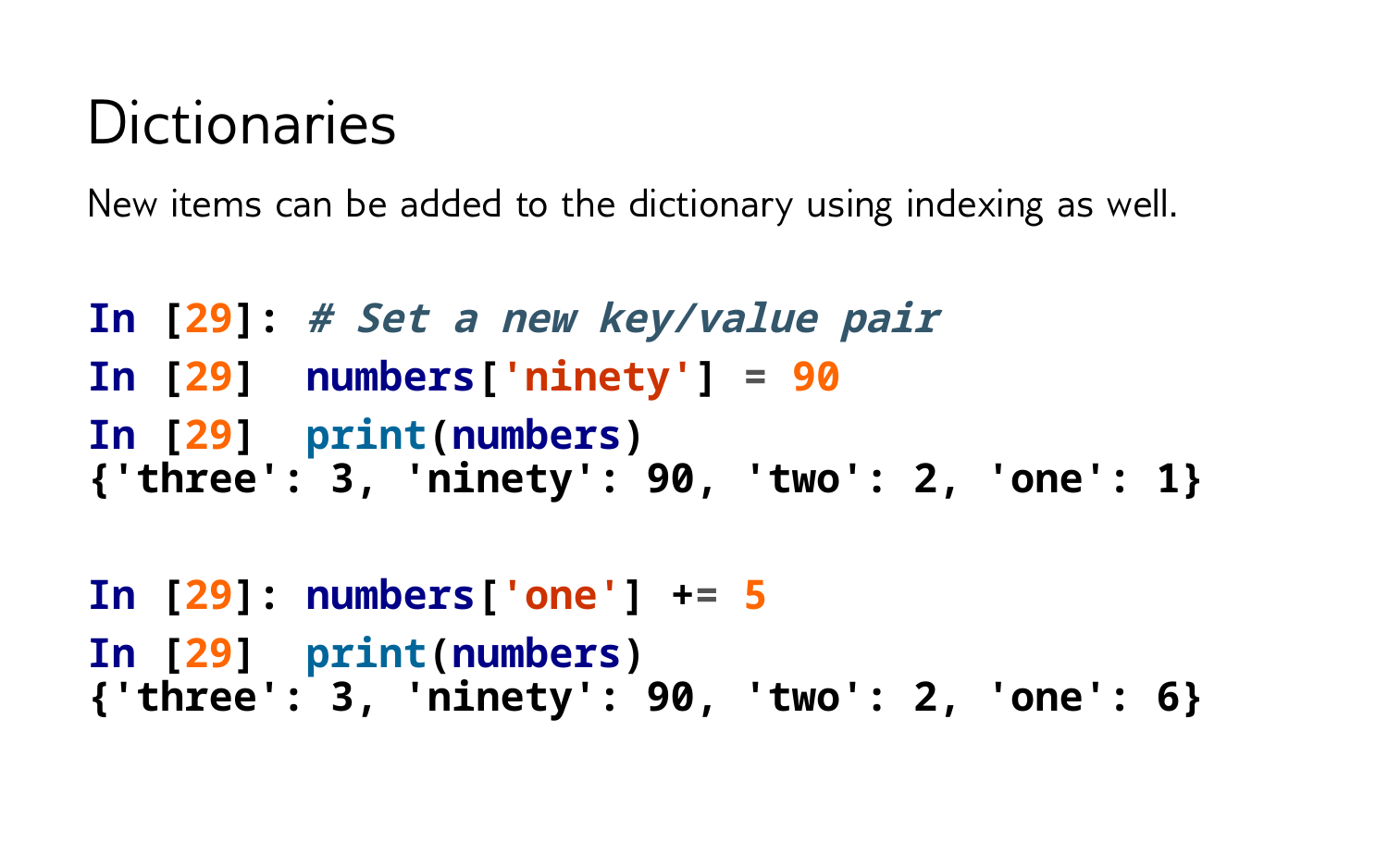

# Dictionaries
New items can be added to the dictionary using indexing as well.

In [29]: # Set a new key/value pair
In [29]  numbers['ninety'] = 90
In [29]  print(numbers)
{'three': 3, 'ninety': 90, 'two': 2, 'one': 1}

In [29]: numbers['one'] += 5
In [29]  print(numbers)
{'three': 3, 'ninety': 90, 'two': 2, 'one': 6}